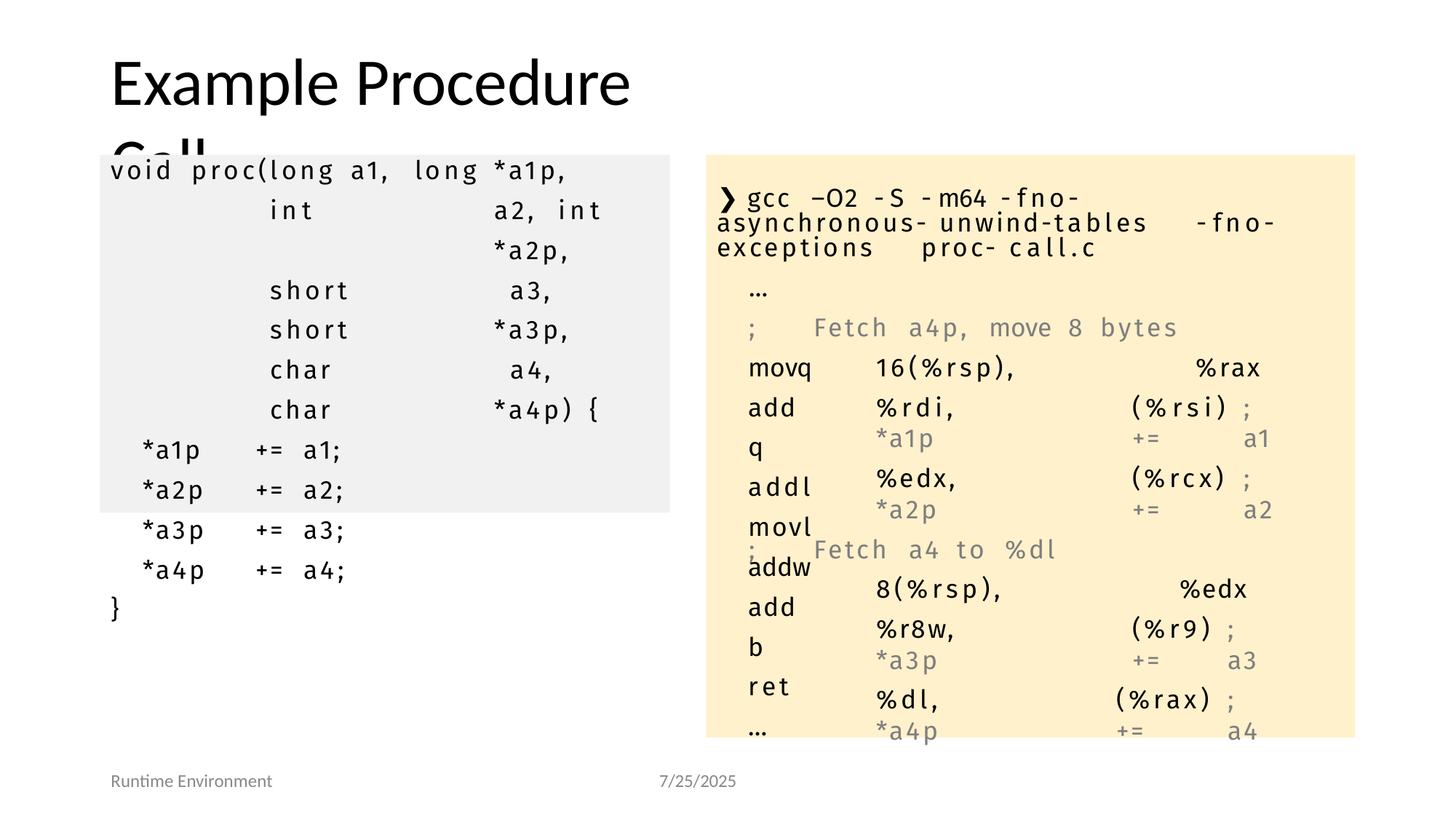

# Example Procedure Call
void	proc(long	a1,	long	*a1p,
int	a2,	int	*a2p, short		a3,		short	*a3p, char		a4,		char	*a4p)	{
*a1p	+=	a1;
*a2p	+=	a2;
*a3p	+=	a3;
*a4p	+=	a4;
}

❯	gcc	–O2	-S	-m64	-fno-asynchronous- unwind-tables	-fno-exceptions	proc- call.c
…
;	Fetch	a4p,	move	8	bytes
16(%rsp),	%rax
%rdi,	(%rsi)	;	*a1p	+=	a1
%edx,	(%rcx)	;	*a2p	+=	a2
;	Fetch	a4	to	%dl
8(%rsp),	%edx
%r8w,	(%r9)	;	*a3p	+=	a3
%dl,	(%rax)	;	*a4p	+=	a4
movq addq addl
movl addw addb ret
…
38
Runtime Environment
7/25/2025